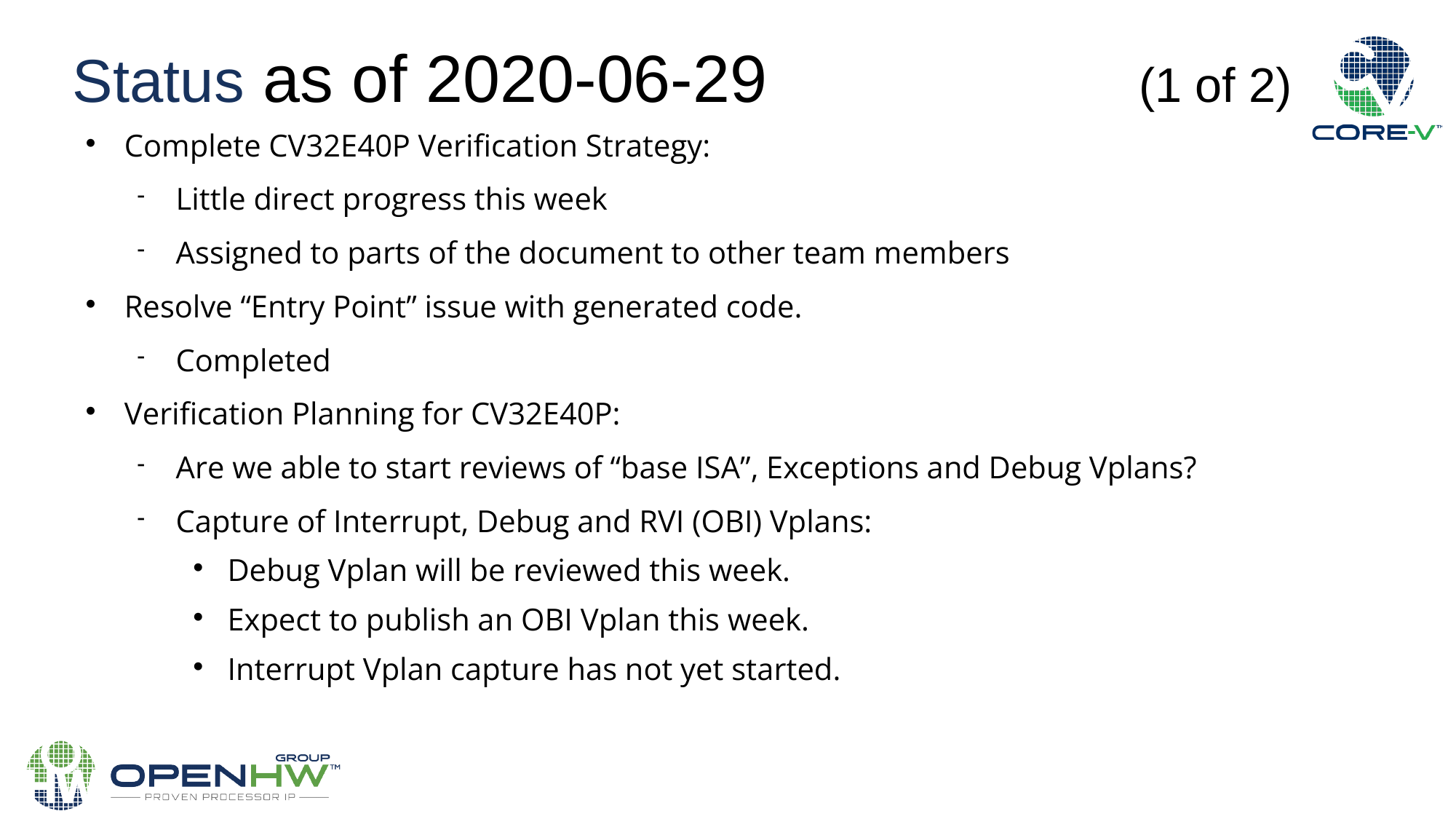

Status as of 2020-06-29                    (1 of 2)
Complete CV32E40P Verification Strategy:
Little direct progress this week
Assigned to parts of the document to other team members
Resolve “Entry Point” issue with generated code.
Completed
Verification Planning for CV32E40P:
Are we able to start reviews of “base ISA”, Exceptions and Debug Vplans?
Capture of Interrupt, Debug and RVI (OBI) Vplans:
Debug Vplan will be reviewed this week.
Expect to publish an OBI Vplan this week.
Interrupt Vplan capture has not yet started.